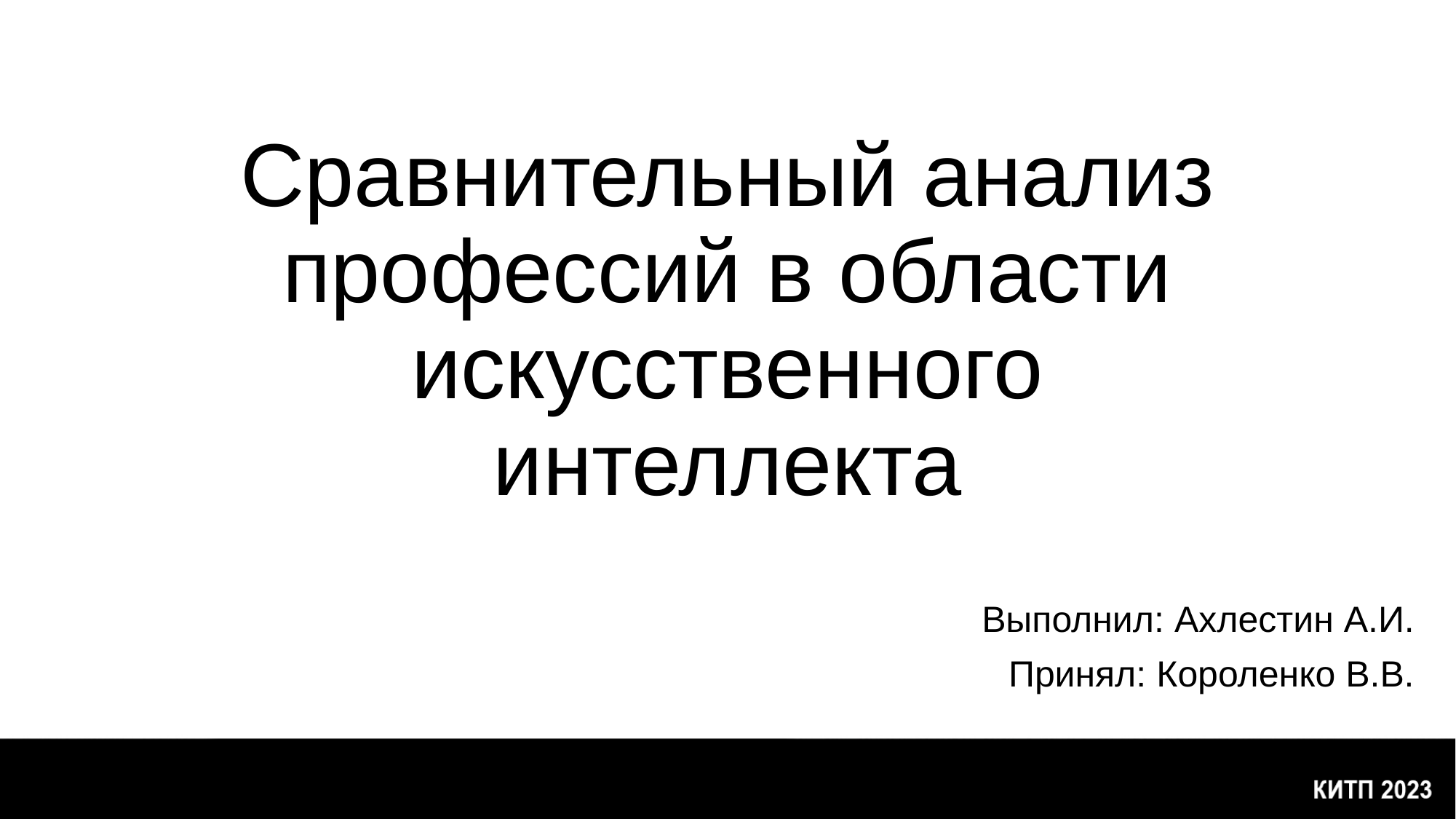

# Сравнительный анализ профессий в области искусственного интеллекта
Выполнил: Ахлестин А.И.
Принял: Короленко В.В.